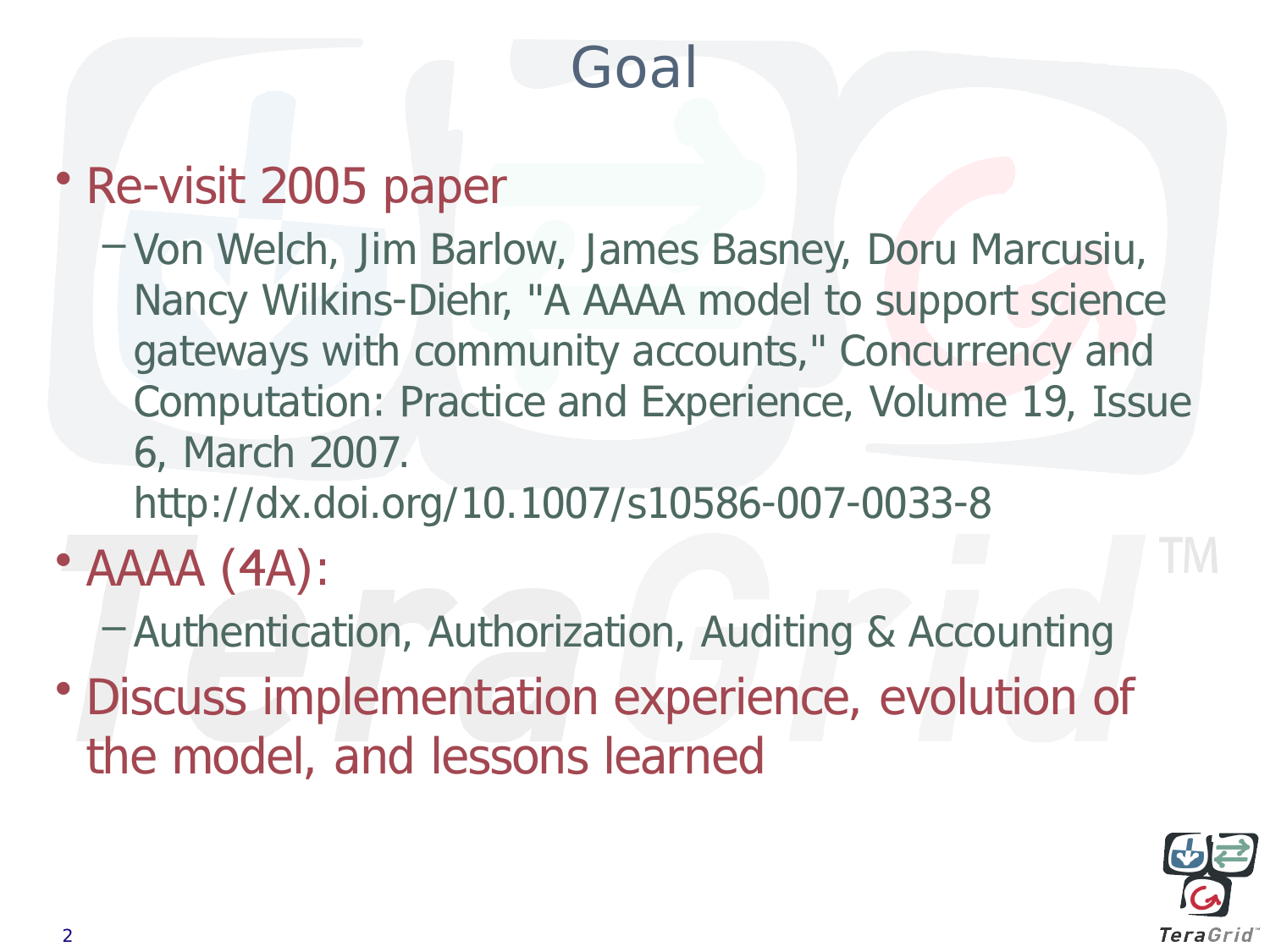

# Goal
Re-visit 2005 paper
Von Welch, Jim Barlow, James Basney, Doru Marcusiu, Nancy Wilkins-Diehr, "A AAAA model to support science gateways with community accounts," Concurrency and Computation: Practice and Experience, Volume 19, Issue 6, March 2007.
http://dx.doi.org/10.1007/s10586-007-0033-8
AAAA (4A):
Authentication, Authorization, Auditing & Accounting
Discuss implementation experience, evolution of the model, and lessons learned